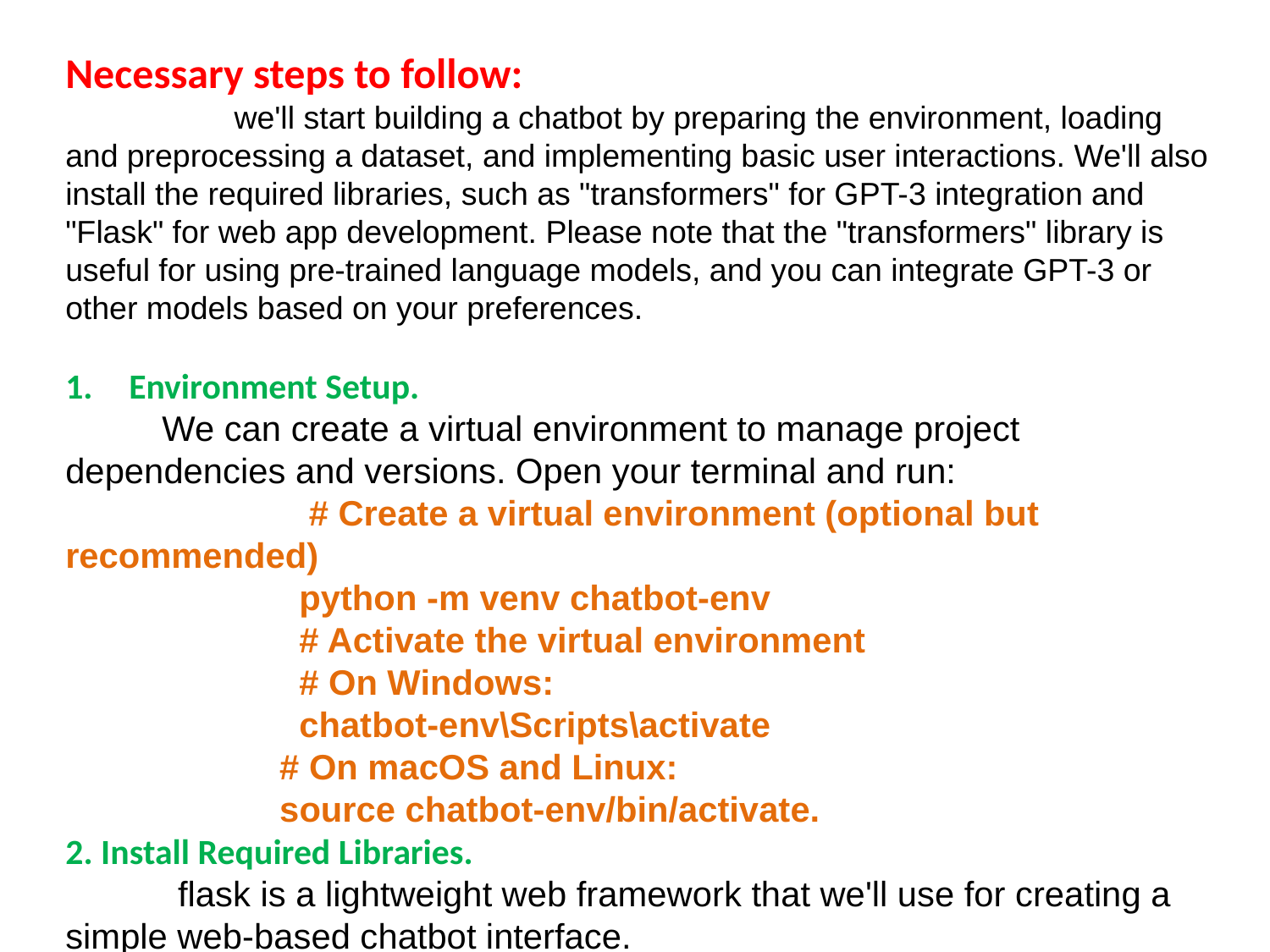

Necessary steps to follow:
                   we'll start building a chatbot by preparing the environment, loading and preprocessing a dataset, and implementing basic user interactions. We'll also install the required libraries, such as "transformers" for GPT-3 integration and "Flask" for web app development. Please note that the "transformers" library is useful for using pre-trained language models, and you can integrate GPT-3 or other models based on your preferences.

Environment Setup.
            We can create a virtual environment to manage project dependencies and versions. Open your terminal and run:
                         # Create a virtual environment (optional but recommended)
                        python -m venv chatbot-env
                        # Activate the virtual environment
                        # On Windows:
                        chatbot-env\Scripts\activate
                      # On macOS and Linux:
                      source chatbot-env/bin/activate.
2. Install Required Libraries.
              flask is a lightweight web framework that we'll use for creating a simple web-based chatbot interface.